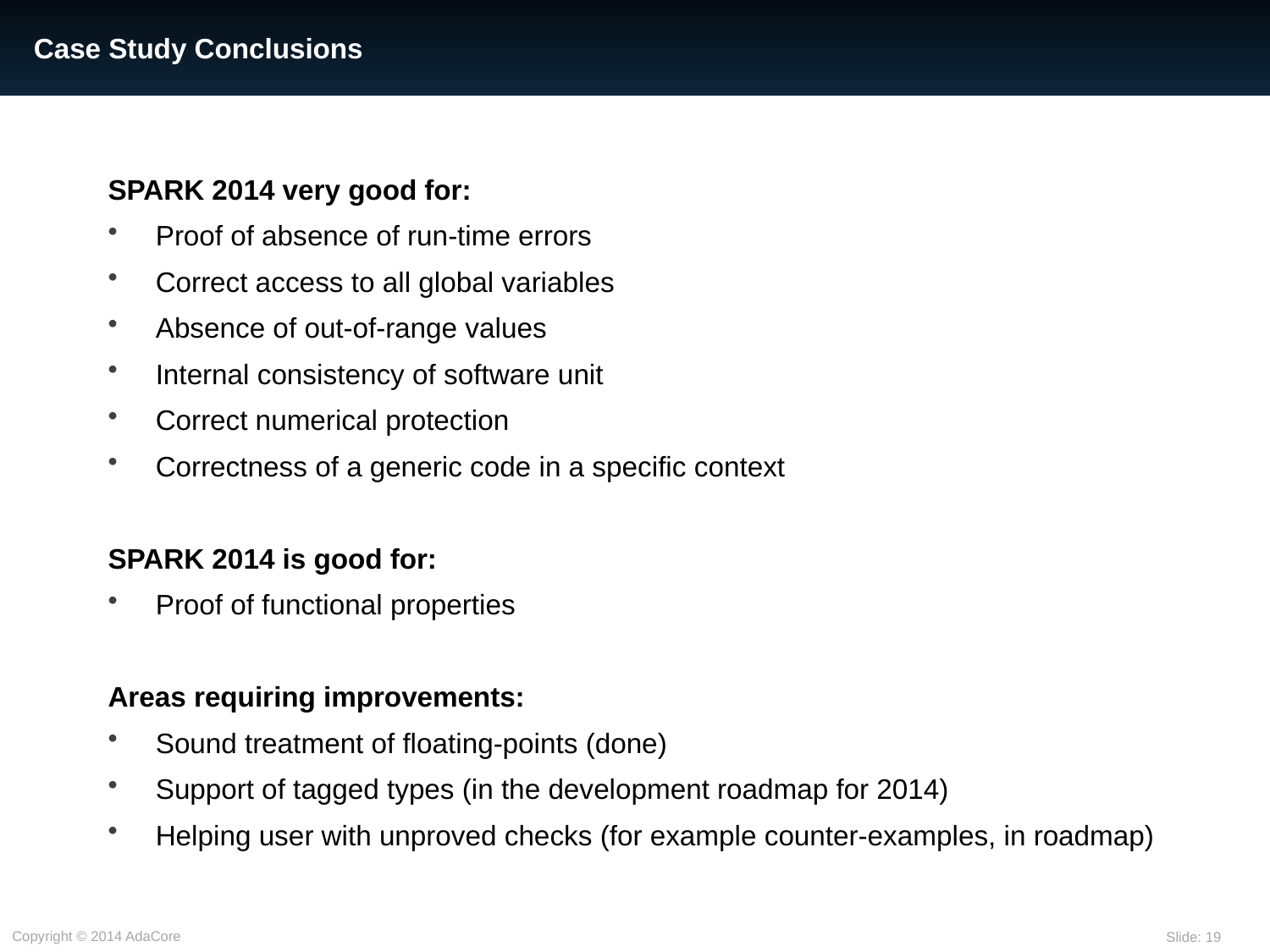

# Case Study Conclusions
SPARK 2014 very good for:
Proof of absence of run-time errors
Correct access to all global variables
Absence of out-of-range values
Internal consistency of software unit
Correct numerical protection
Correctness of a generic code in a specific context

SPARK 2014 is good for:
Proof of functional properties

Areas requiring improvements:
Sound treatment of floating-points (done)
Support of tagged types (in the development roadmap for 2014)
Helping user with unproved checks (for example counter-examples, in roadmap)